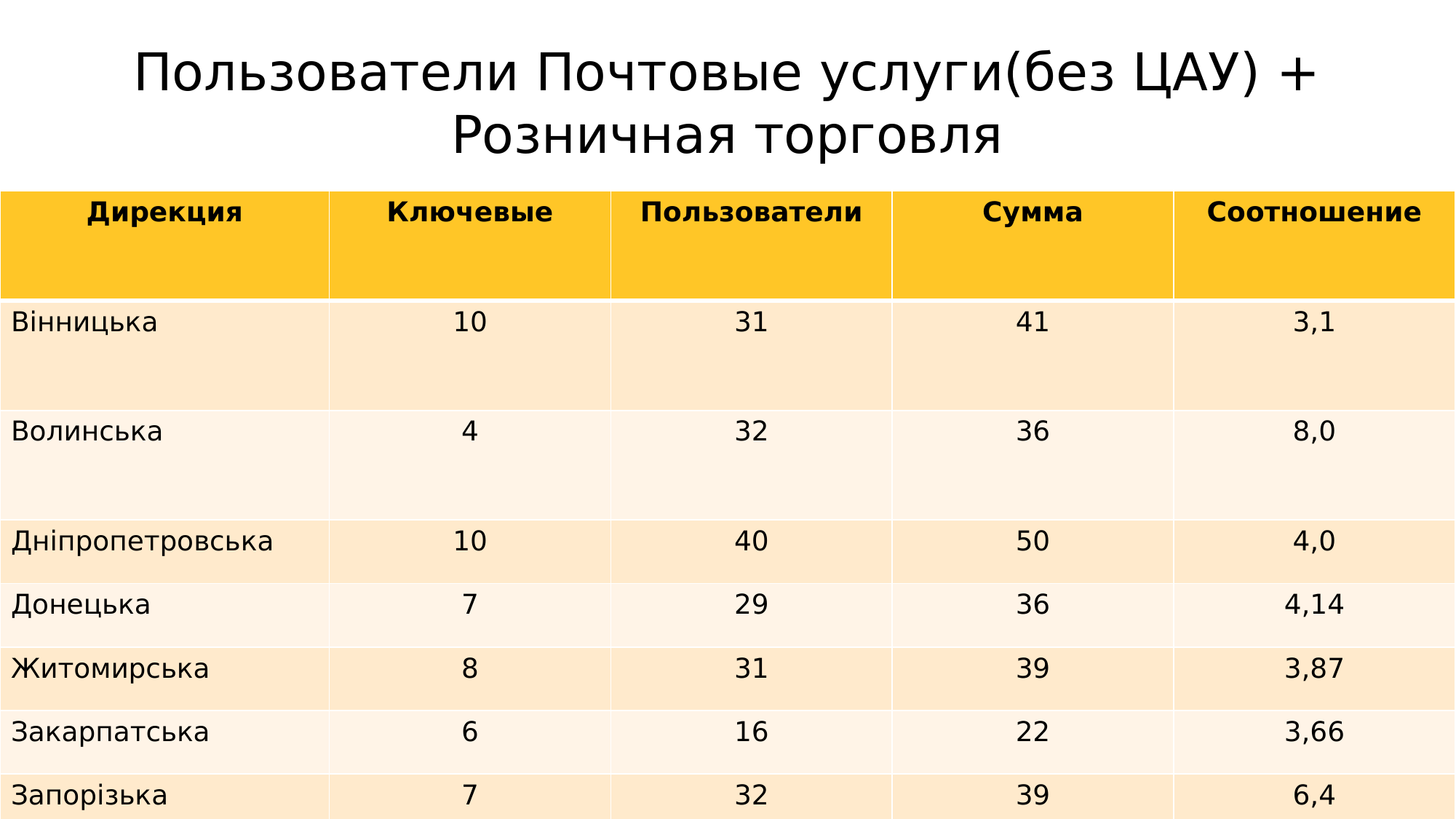

# Пользователи Почтовые услуги(без ЦАУ) + Розничная торговля
| Дирекция | Ключевые | Пользователи | Сумма | Соотношение |
| --- | --- | --- | --- | --- |
| Вінницька | 10 | 31 | 41 | 3,1 |
| Волинська | 4 | 32 | 36 | 8,0 |
| Дніпропетровська | 10 | 40 | 50 | 4,0 |
| Донецька | 7 | 29 | 36 | 4,14 |
| Житомирська | 8 | 31 | 39 | 3,87 |
| Закарпатська | 6 | 16 | 22 | 3,66 |
| Запорізька | 7 | 32 | 39 | 6,4 |